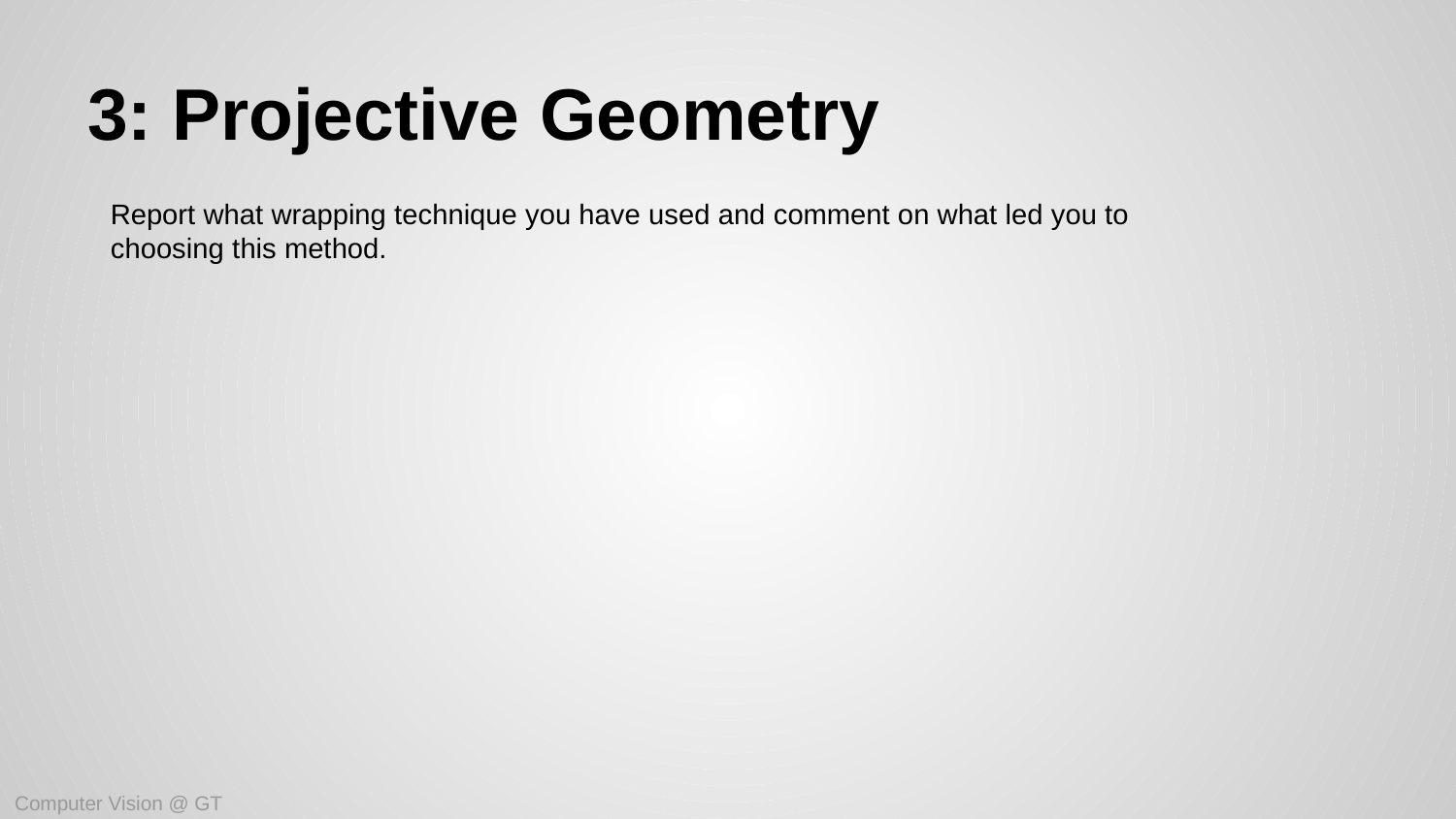

# 3: Projective Geometry
Report what wrapping technique you have used and comment on what led you to choosing this method.
Computer Vision @ GT